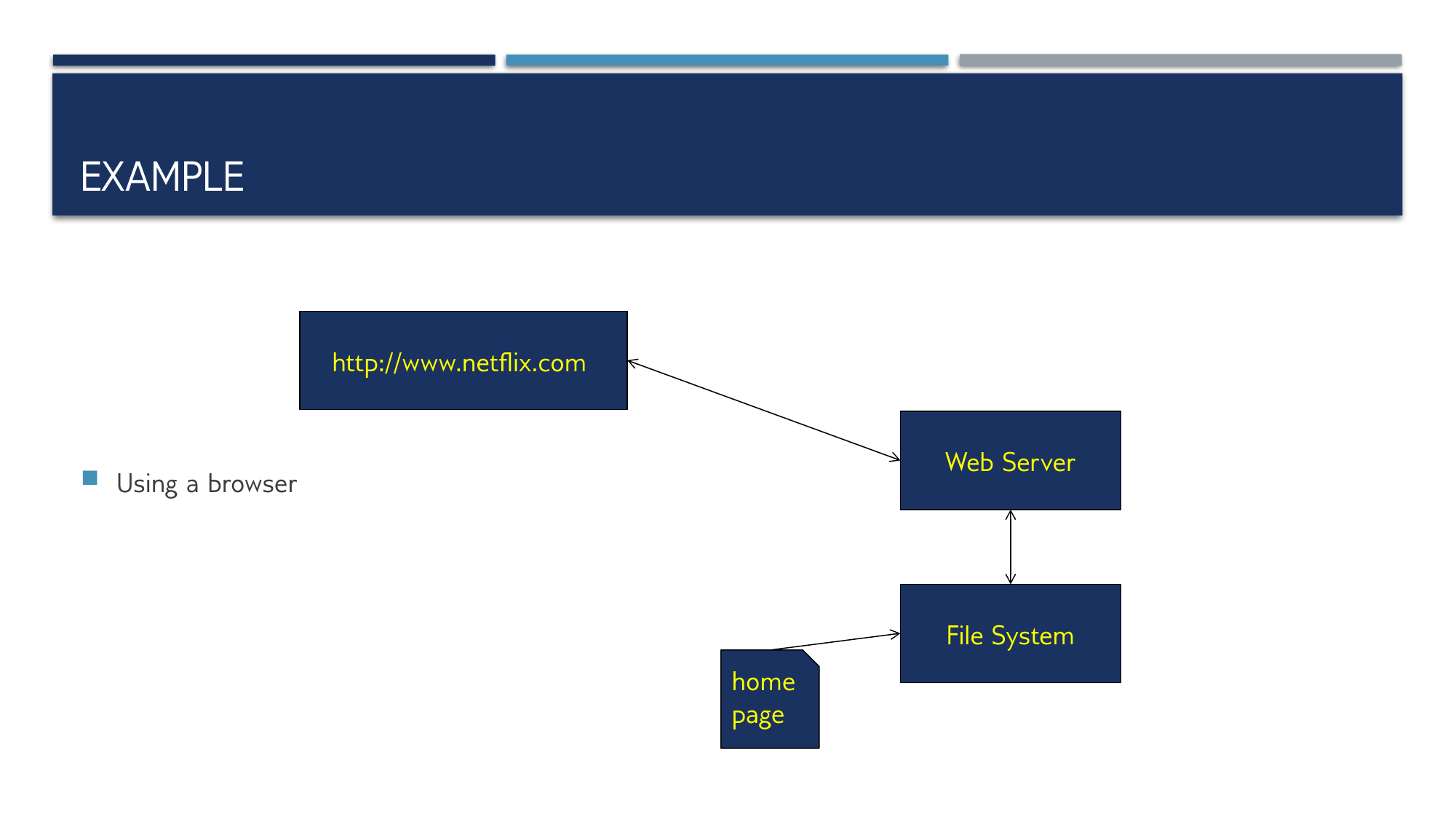

# Example
Using a browser
http://www.netflix.com
Web Server
File System
homepage